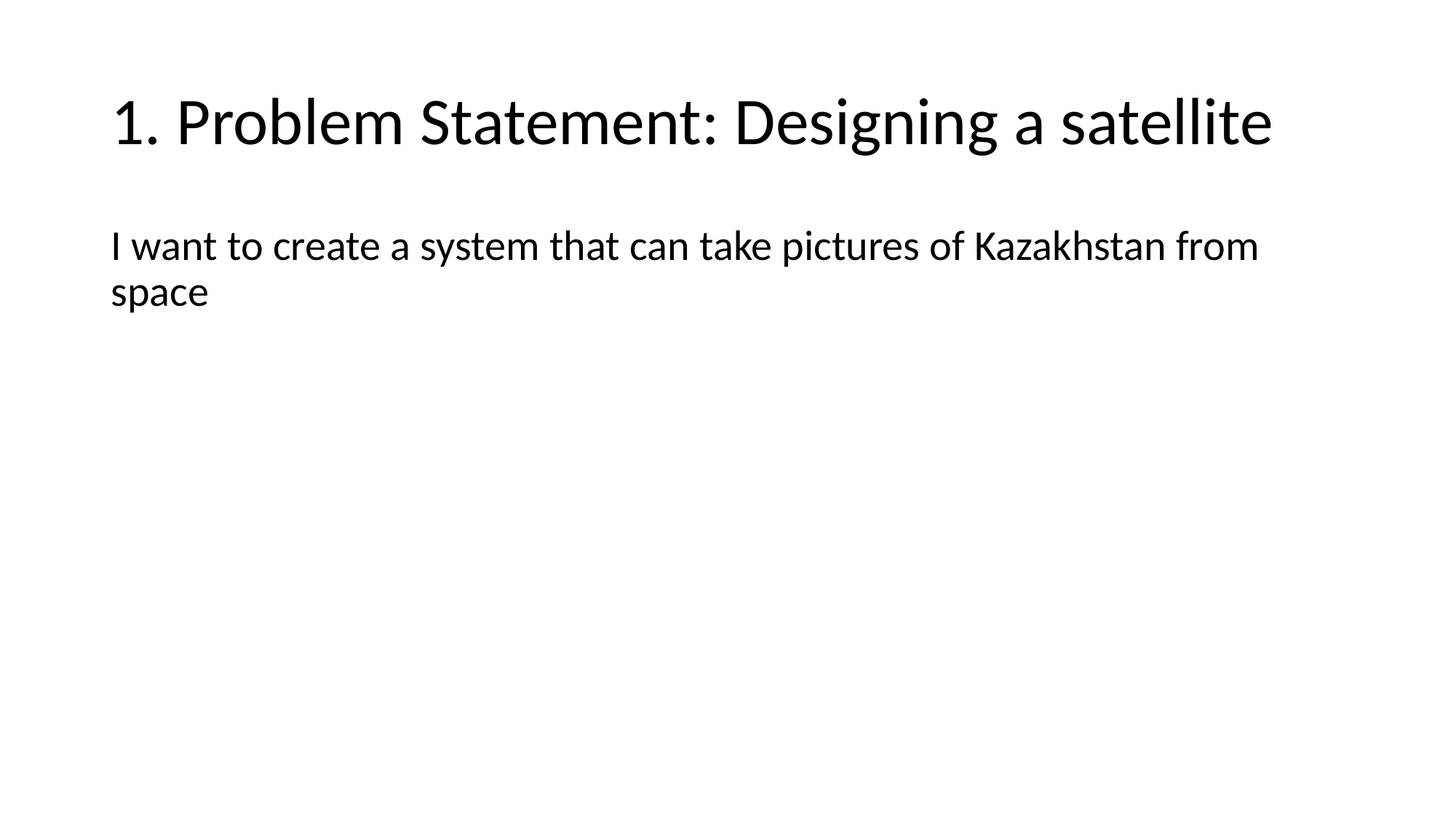

# 1. Problem Statement: Designing a satellite
I want to create a system that can take pictures of Kazakhstan from space